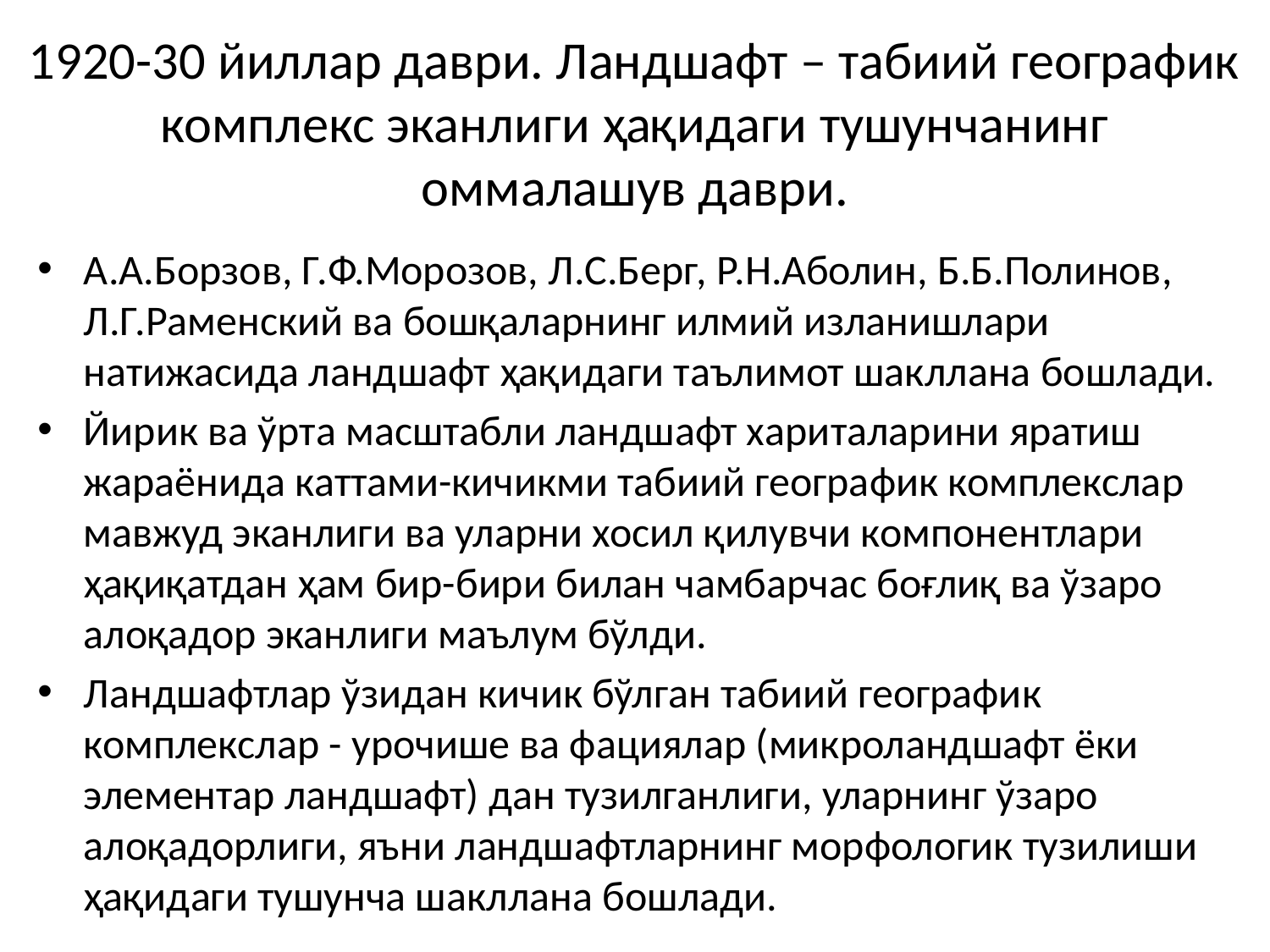

# 1920-30 йиллар даври. Ландшафт – табиий географик комплекс эканлиги ҳақидаги тушунчанинг оммалашув даври.
А.А.Борзов, Г.Ф.Морозов, Л.С.Берг, Р.Н.Аболин, Б.Б.Полинов, Л.Г.Раменский ва бошқаларнинг илмий изланишлари натижасида ландшафт ҳақидаги таълимот шакллана бошлади.
Йирик ва ўрта масштабли ландшафт хариталарини яратиш жараёнида каттами-кичикми табиий географик комплекслар мавжуд эканлиги ва уларни хосил қилувчи компонентлари ҳақиқатдан ҳам бир-бири билан чамбарчас боғлиқ ва ўзаро алоқадор эканлиги маълум бўлди.
Ландшафтлар ўзидан кичик бўлган табиий географик комплекслар - урочише ва фациялар (микроландшафт ёки элементар ландшафт) дан тузилганлиги, уларнинг ўзаро алоқадорлиги, яъни ландшафтларнинг морфологик тузилиши ҳақидаги тушунча шакллана бошлади.